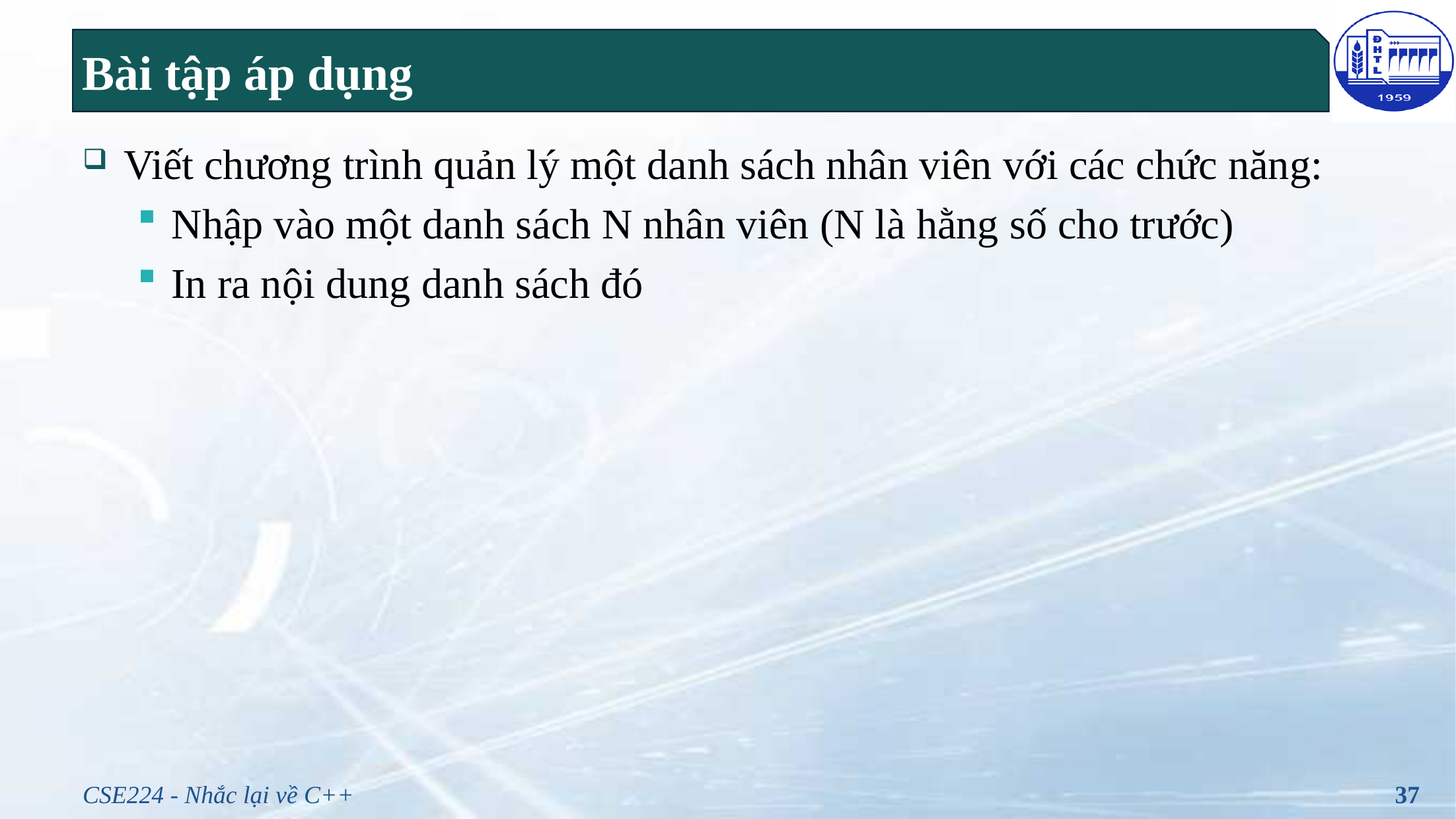

# Bài tập áp dụng
Viết chương trình quản lý một danh sách nhân viên với các chức năng:
Nhập vào một danh sách N nhân viên (N là hằng số cho trước)
In ra nội dung danh sách đó
CSE224 - Nhắc lại về C++
37